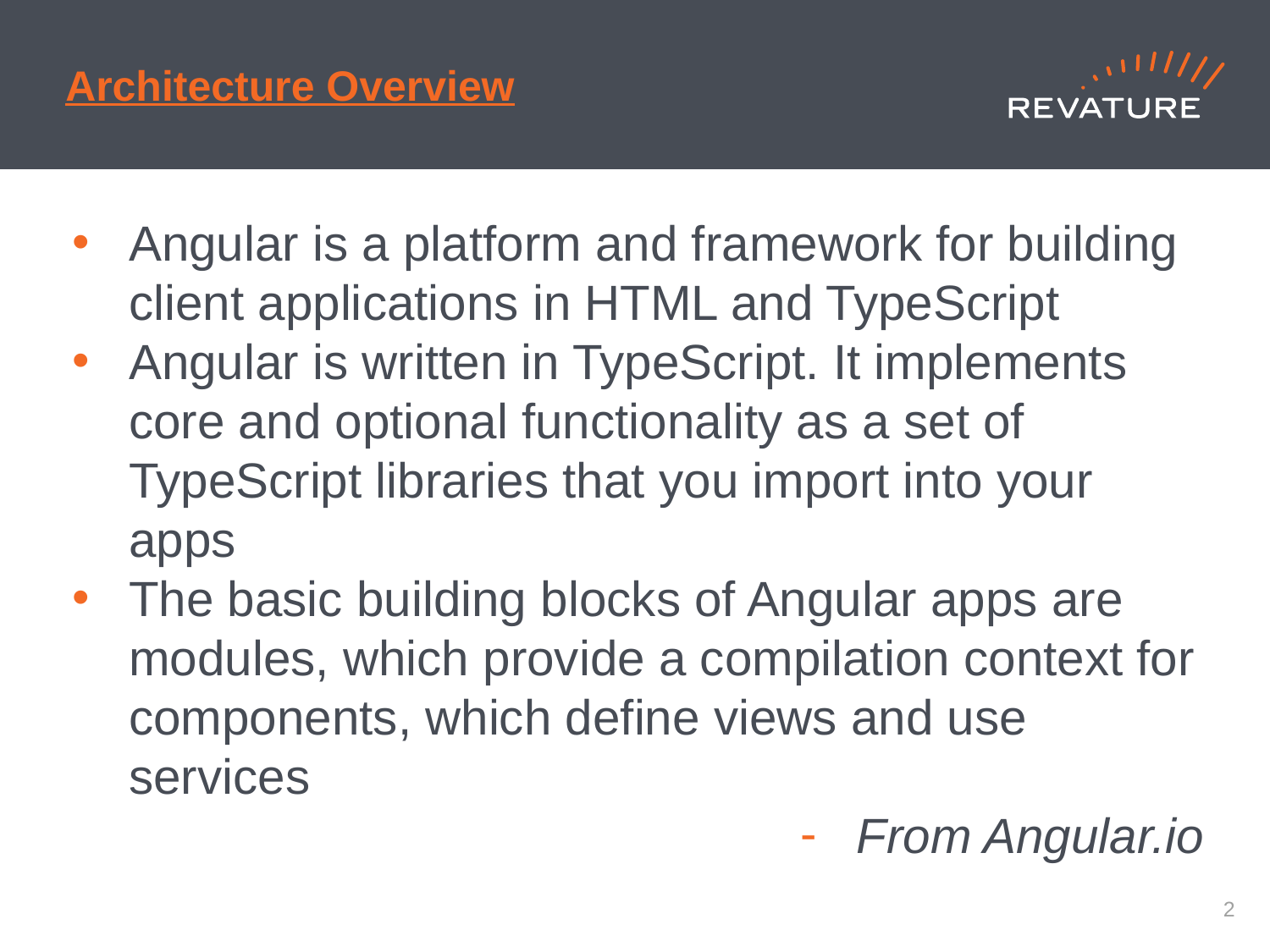

# Architecture Overview
Angular is a platform and framework for building client applications in HTML and TypeScript
Angular is written in TypeScript. It implements core and optional functionality as a set of TypeScript libraries that you import into your apps
The basic building blocks of Angular apps are modules, which provide a compilation context for components, which define views and use services
From Angular.io
2